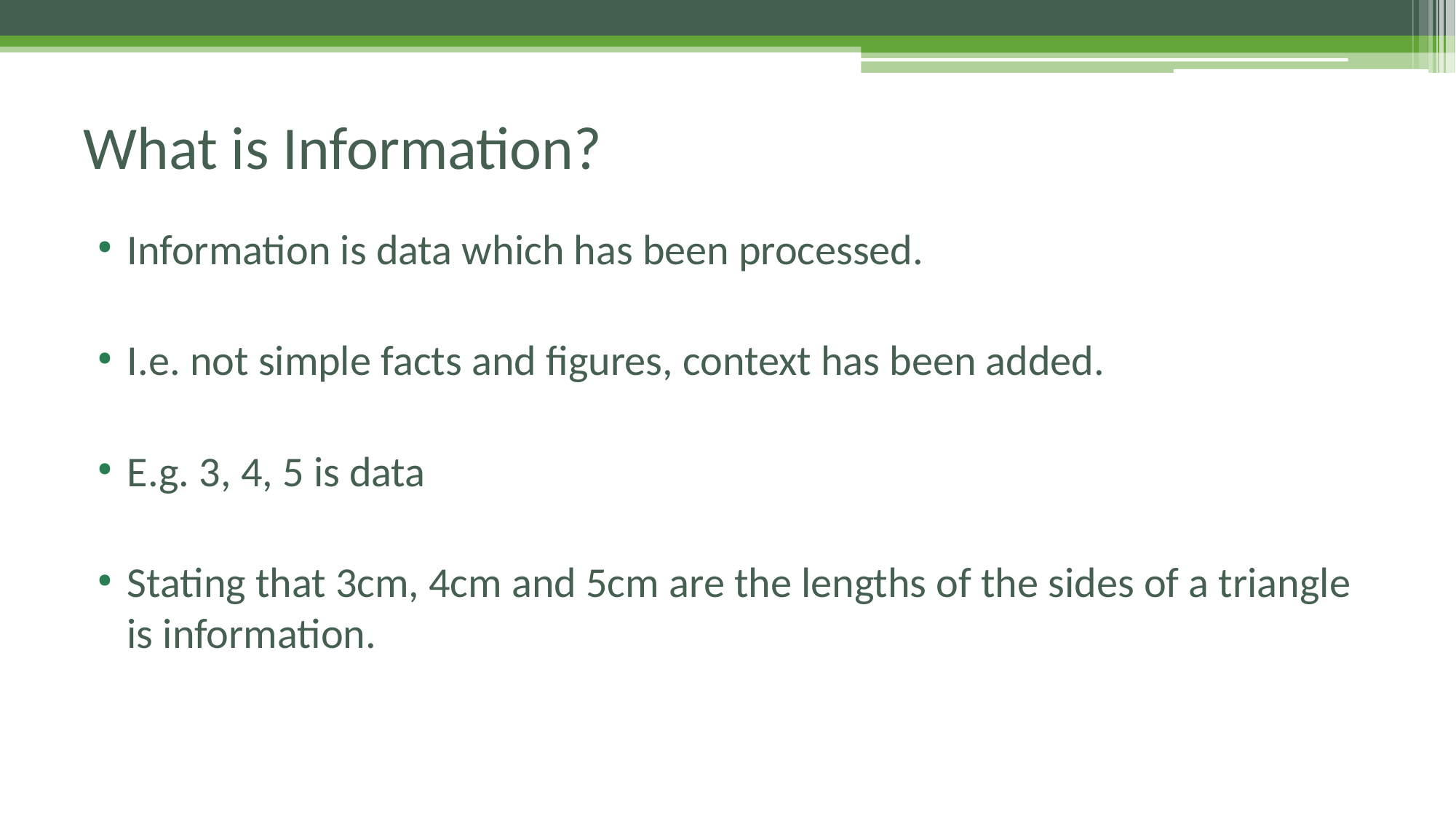

# What is Information?
Information is data which has been processed.

I.e. not simple facts and figures, context has been added.

E.g. 3, 4, 5 is data

Stating that 3cm, 4cm and 5cm are the lengths of the sides of a triangle is information.